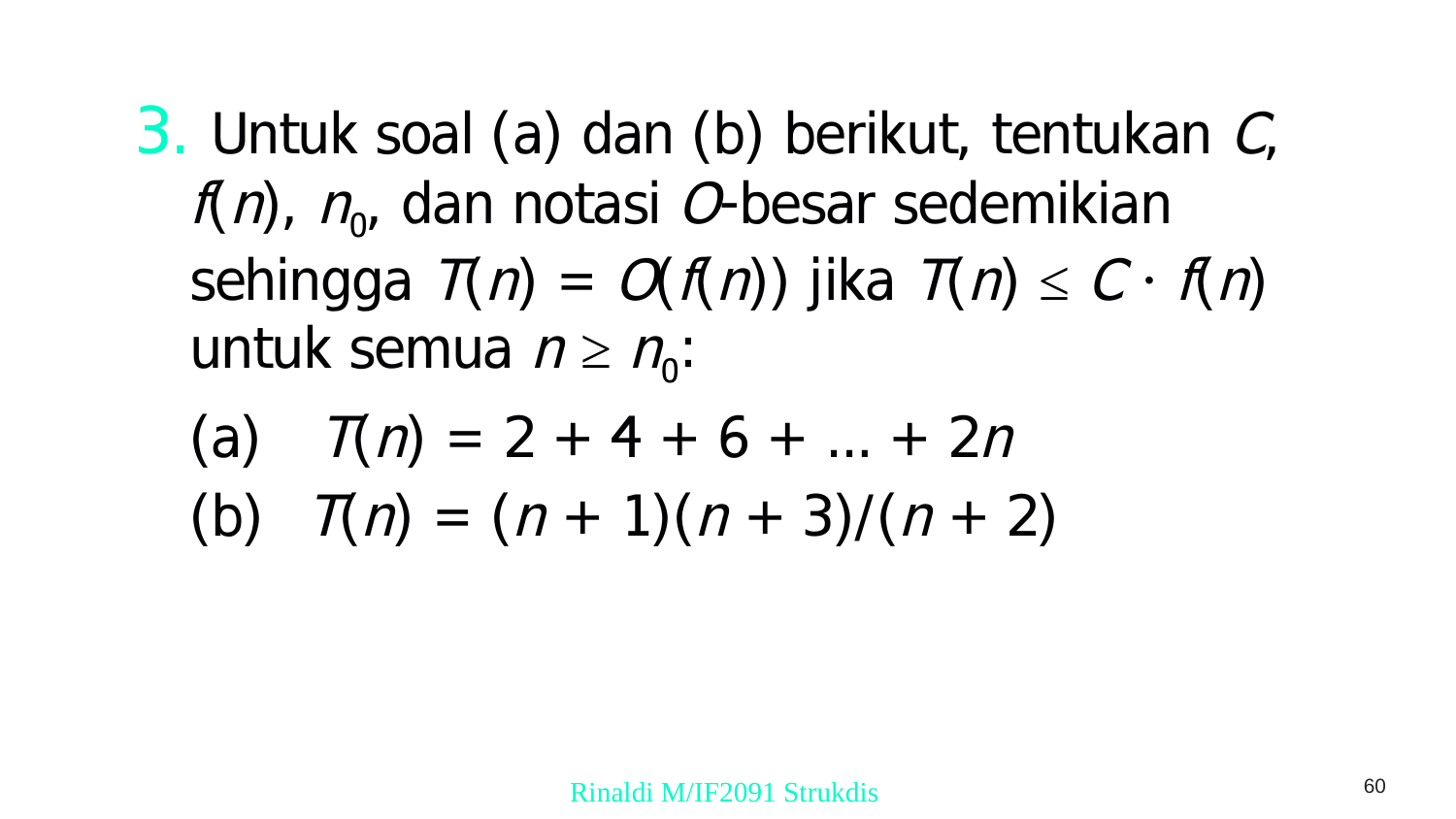

3. Untuk soal (a) dan (b) berikut, tentukan C, f(n), n0, dan notasi O-besar sedemikian sehingga T(n) = O(f(n)) jika T(n) ≤ C ⋅ f(n) untuk semua n ≥ n0:
	(a)    T(n) = 2 + 4 + 6 + … + 2n
	(b)   T(n) = (n + 1)(n + 3)/(n + 2)

60
Rinaldi M/IF2091 Strukdis